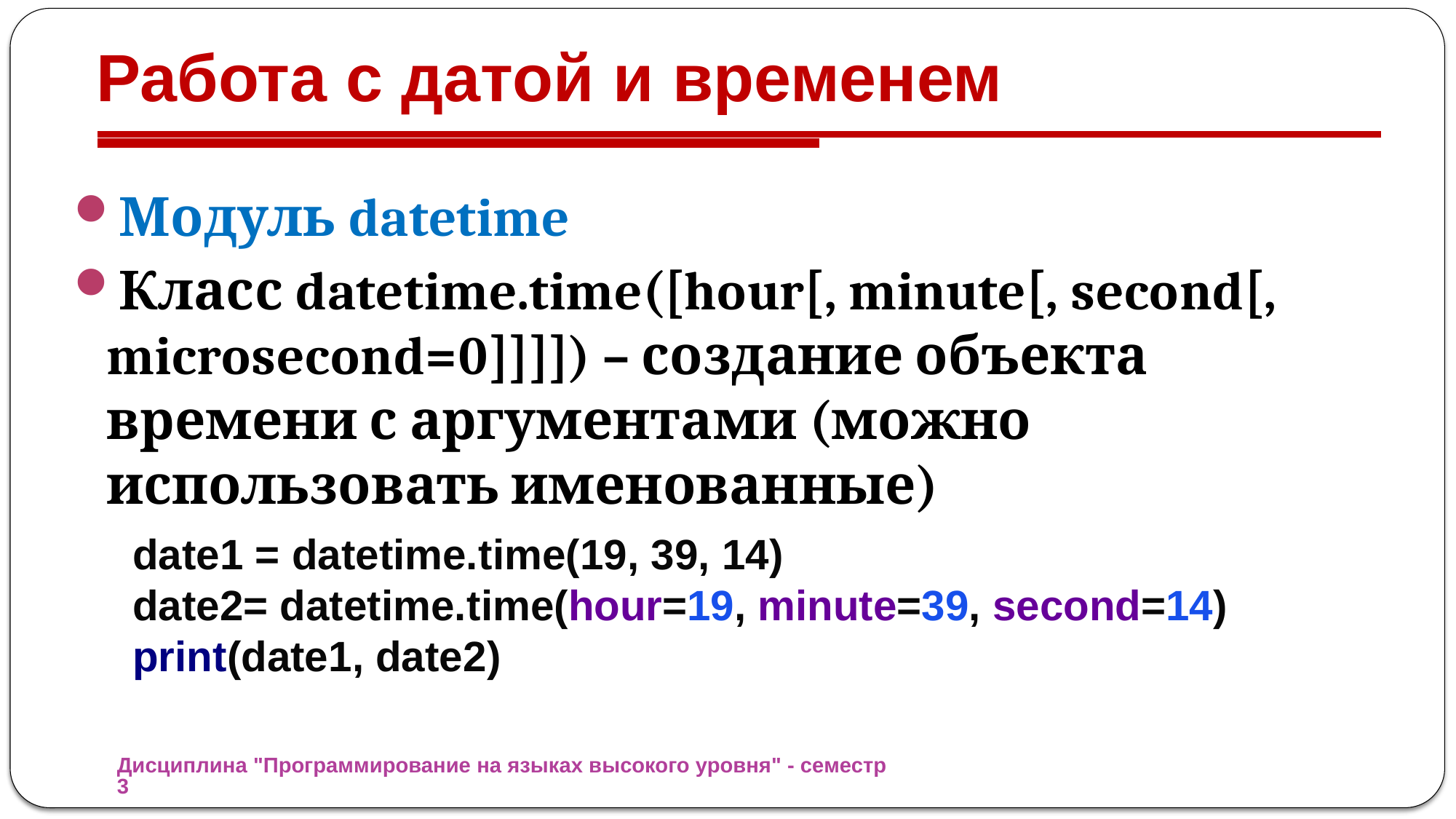

# Работа с датой и временем
Модуль datetime
Класс datetime.time([hour[, minute[, second[, microsecond=0]]]]) – создание объекта времени с аргументами (можно использовать именованные)
date1 = datetime.time(19, 39, 14)
date2= datetime.time(hour=19, minute=39, second=14)
print(date1, date2)
Дисциплина "Программирование на языках высокого уровня" - семестр 3